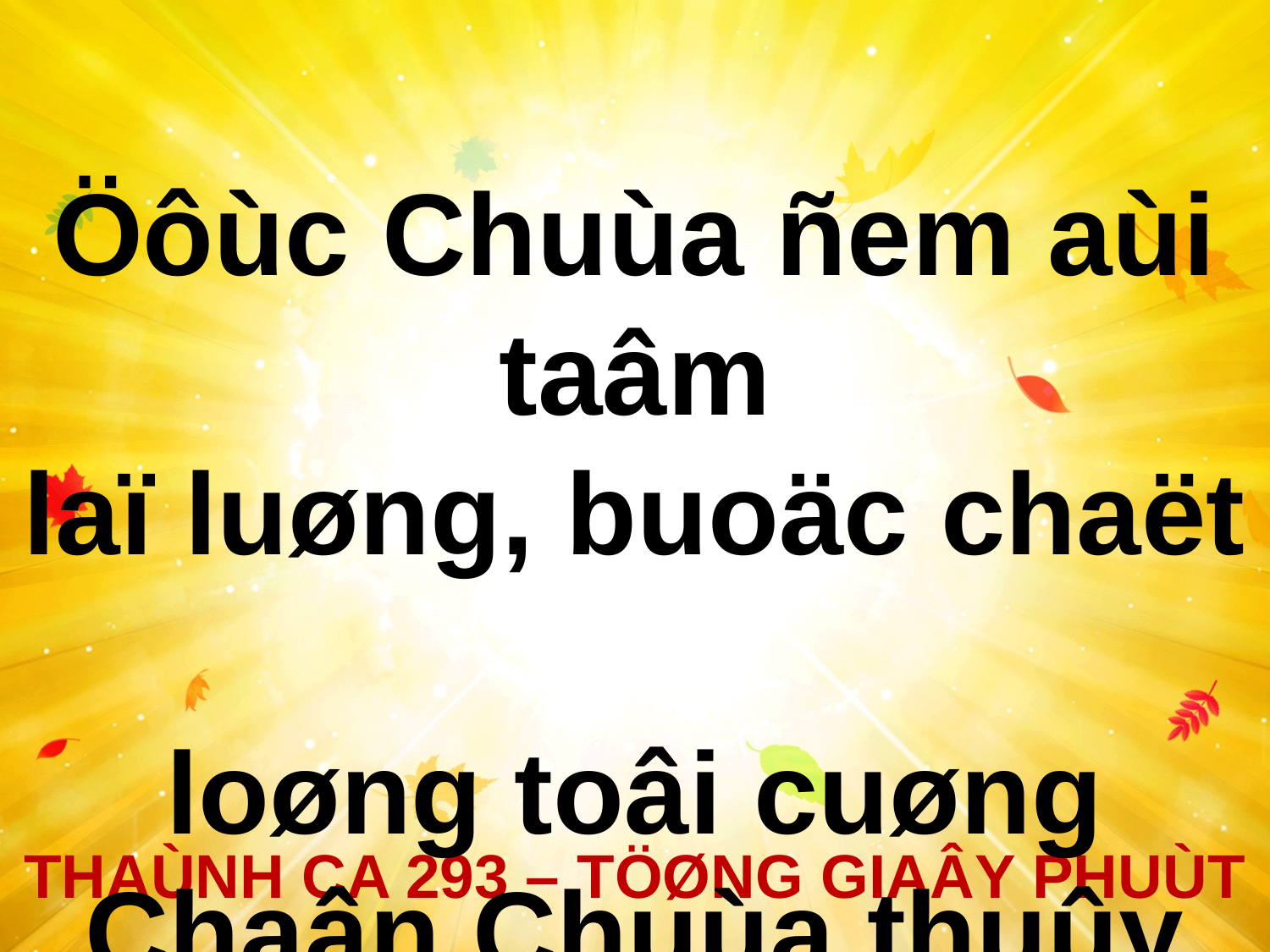

Öôùc Chuùa ñem aùi taâm
laï luøng, buoäc chaët
loøng toâi cuøng Chaân Chuùa thuûy chung.
THAÙNH CA 293 – TÖØNG GIAÂY PHUÙT